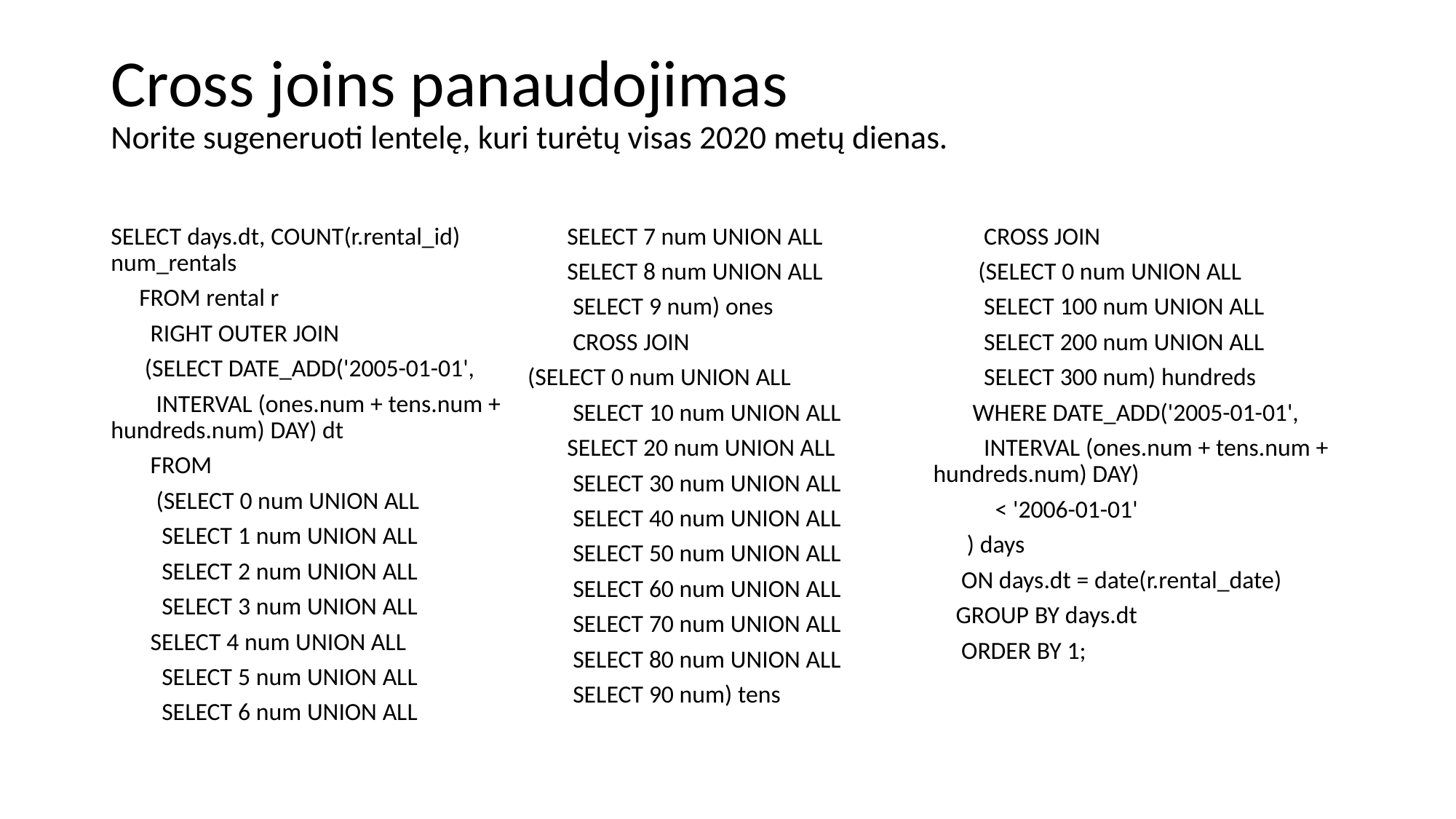

# Cross joins panaudojimas Norite sugeneruoti lentelę, kuri turėtų visas 2020 metų dienas.
SELECT days.dt, COUNT(r.rental_id) num_rentals
     FROM rental r
       RIGHT OUTER JOIN
      (SELECT DATE_ADD('2005-01-01',
        INTERVAL (ones.num + tens.num + hundreds.num) DAY) dt
       FROM
        (SELECT 0 num UNION ALL
         SELECT 1 num UNION ALL
         SELECT 2 num UNION ALL
         SELECT 3 num UNION ALL
       SELECT 4 num UNION ALL
         SELECT 5 num UNION ALL
         SELECT 6 num UNION ALL
        SELECT 7 num UNION ALL
        SELECT 8 num UNION ALL
         SELECT 9 num) ones
         CROSS JOIN
 (SELECT 0 num UNION ALL
         SELECT 10 num UNION ALL
        SELECT 20 num UNION ALL
         SELECT 30 num UNION ALL
         SELECT 40 num UNION ALL
         SELECT 50 num UNION ALL
         SELECT 60 num UNION ALL
         SELECT 70 num UNION ALL
         SELECT 80 num UNION ALL
         SELECT 90 num) tens
         CROSS JOIN
        (SELECT 0 num UNION ALL
         SELECT 100 num UNION ALL
         SELECT 200 num UNION ALL
         SELECT 300 num) hundreds
       WHERE DATE_ADD('2005-01-01',
         INTERVAL (ones.num + tens.num + hundreds.num) DAY)
           < '2006-01-01'
      ) days
     ON days.dt = date(r.rental_date)
    GROUP BY days.dt
     ORDER BY 1;